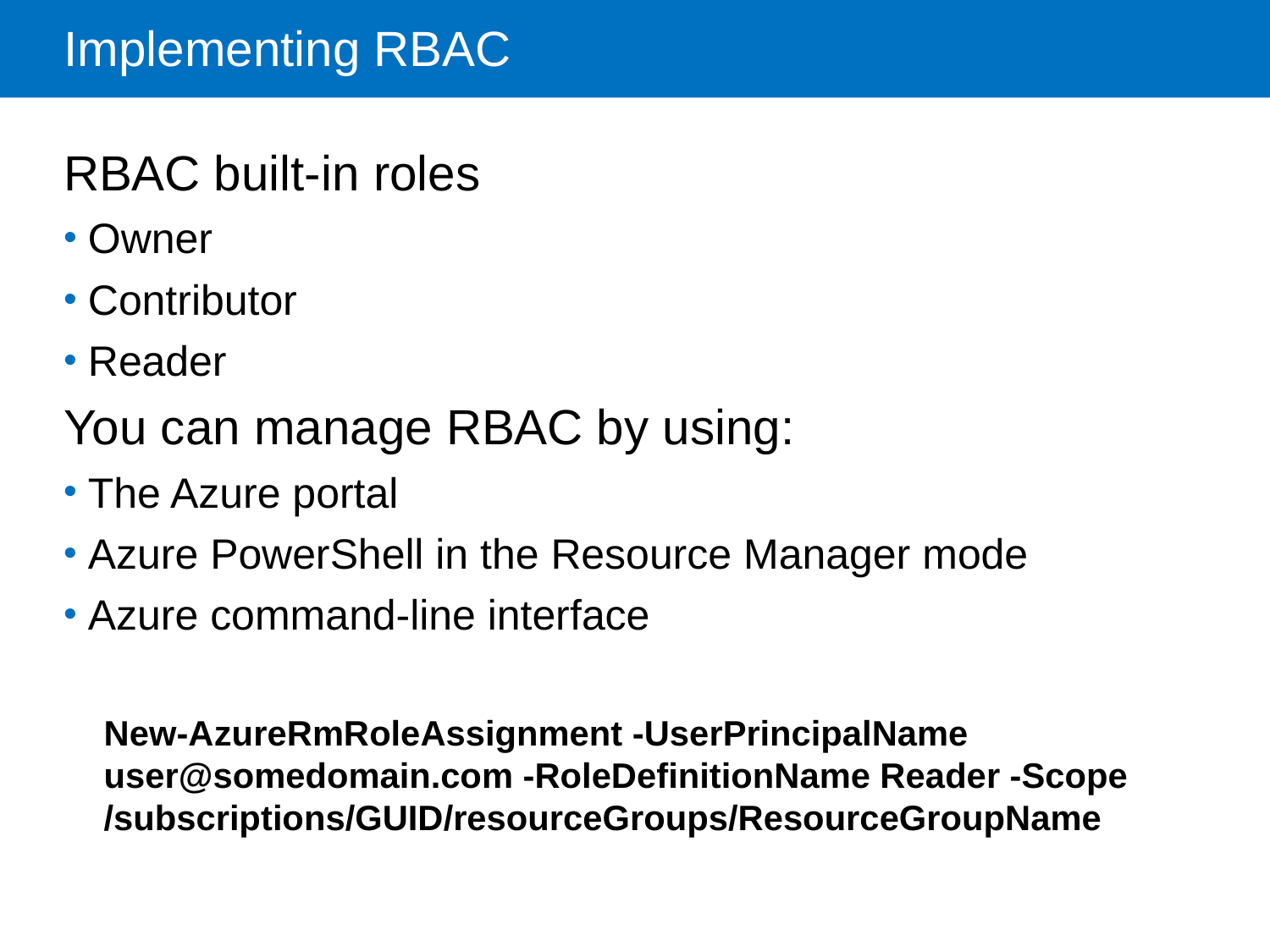

# Implementing RBAC
RBAC built-in roles
Owner
Contributor
Reader
You can manage RBAC by using:
The Azure portal
Azure PowerShell in the Resource Manager mode
Azure command-line interface

New-AzureRmRoleAssignment -UserPrincipalName user@somedomain.com -RoleDefinitionName Reader -Scope /subscriptions/GUID/resourceGroups/ResourceGroupName